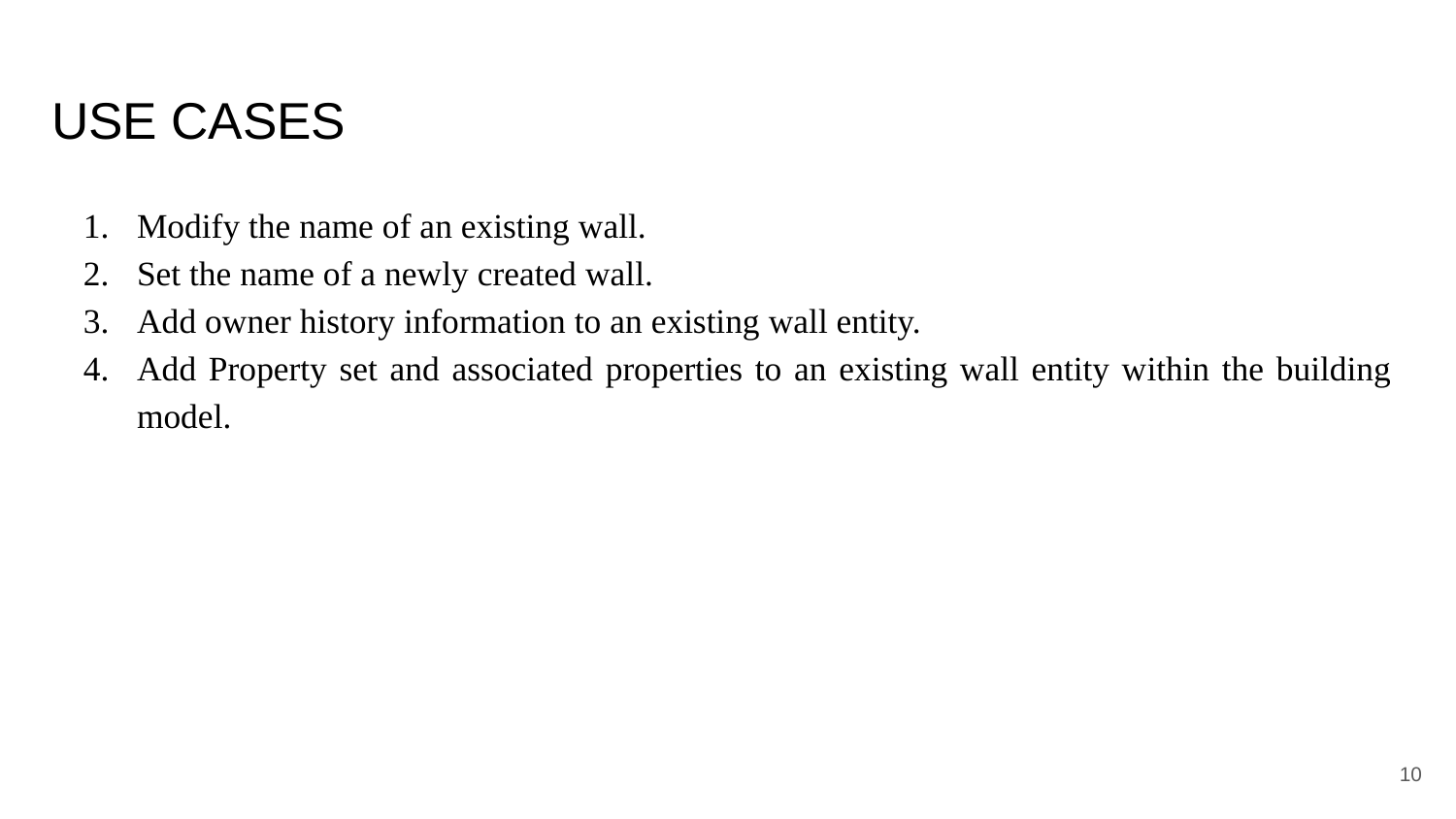

# USE CASES
Modify the name of an existing wall.
Set the name of a newly created wall.
Add owner history information to an existing wall entity.
Add Property set and associated properties to an existing wall entity within the building model.

10